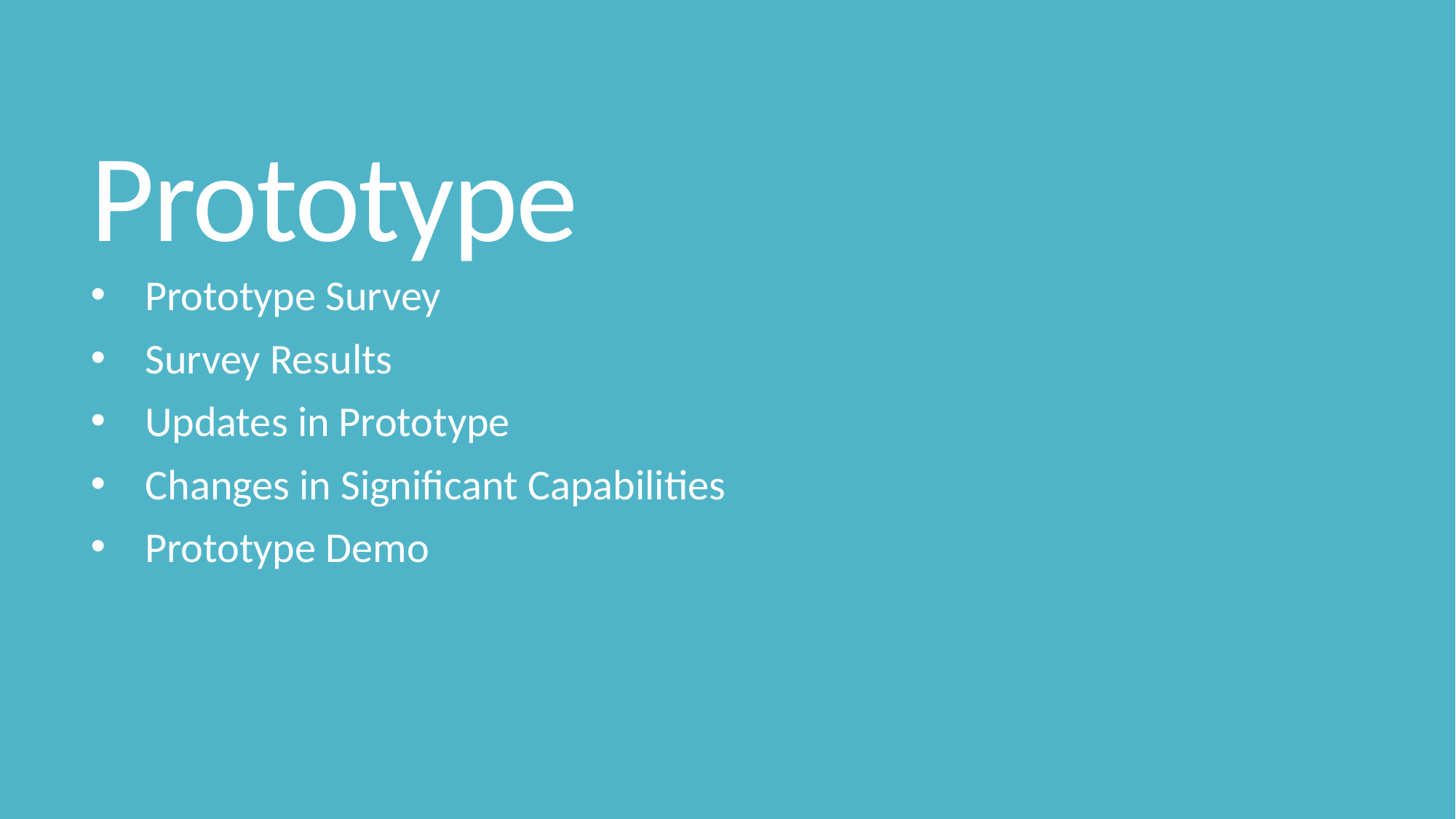

# Prototype
Prototype Survey
Survey Results
Updates in Prototype
Changes in Significant Capabilities
Prototype Demo